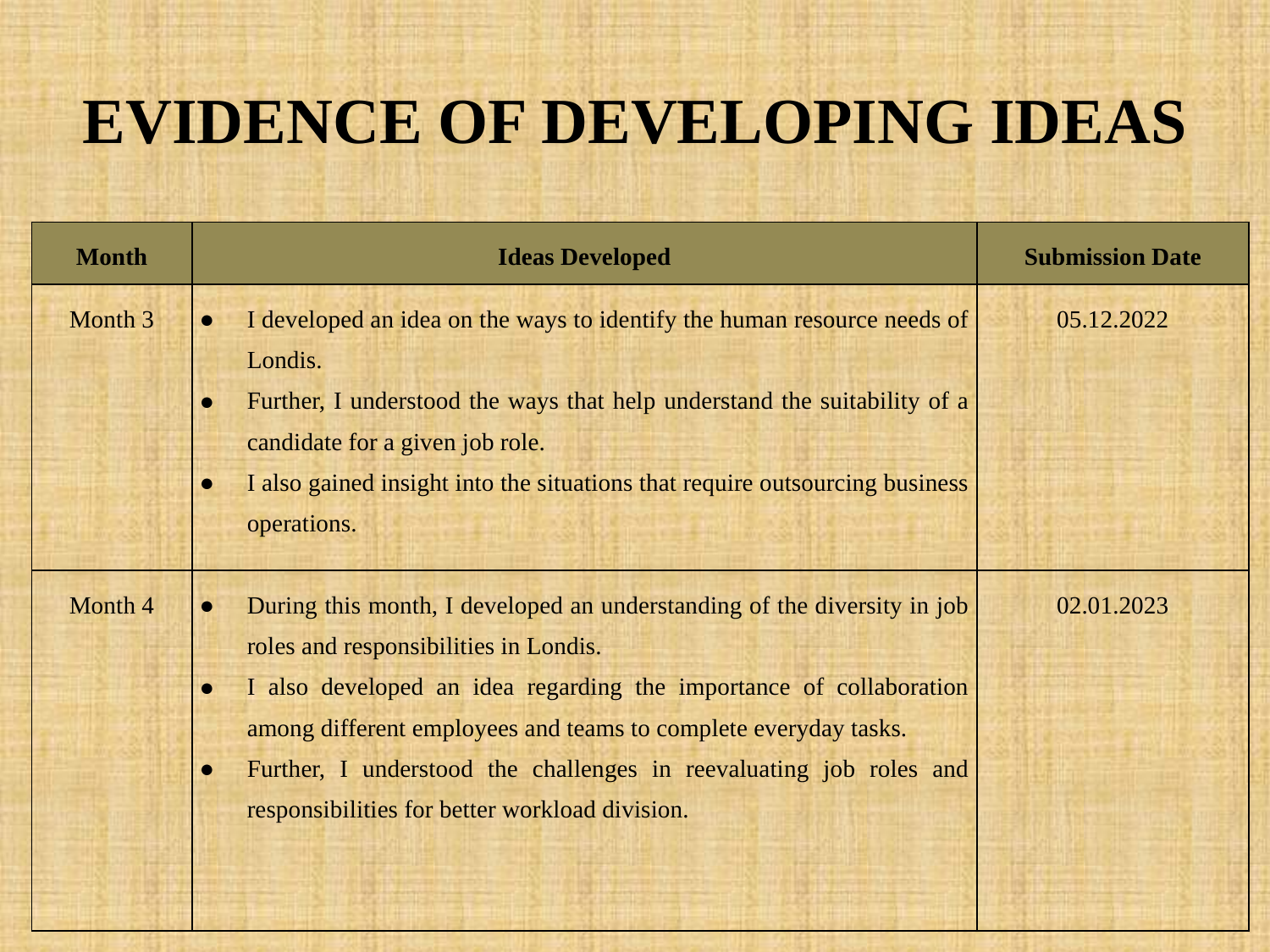

# EVIDENCE OF DEVELOPING IDEAS
| Month | Ideas Developed | Submission Date |
| --- | --- | --- |
| Month 3 | I developed an idea on the ways to identify the human resource needs of Londis. Further, I understood the ways that help understand the suitability of a candidate for a given job role. I also gained insight into the situations that require outsourcing business operations. | 05.12.2022 |
| Month 4 | During this month, I developed an understanding of the diversity in job roles and responsibilities in Londis. I also developed an idea regarding the importance of collaboration among different employees and teams to complete everyday tasks. Further, I understood the challenges in reevaluating job roles and responsibilities for better workload division. | 02.01.2023 |